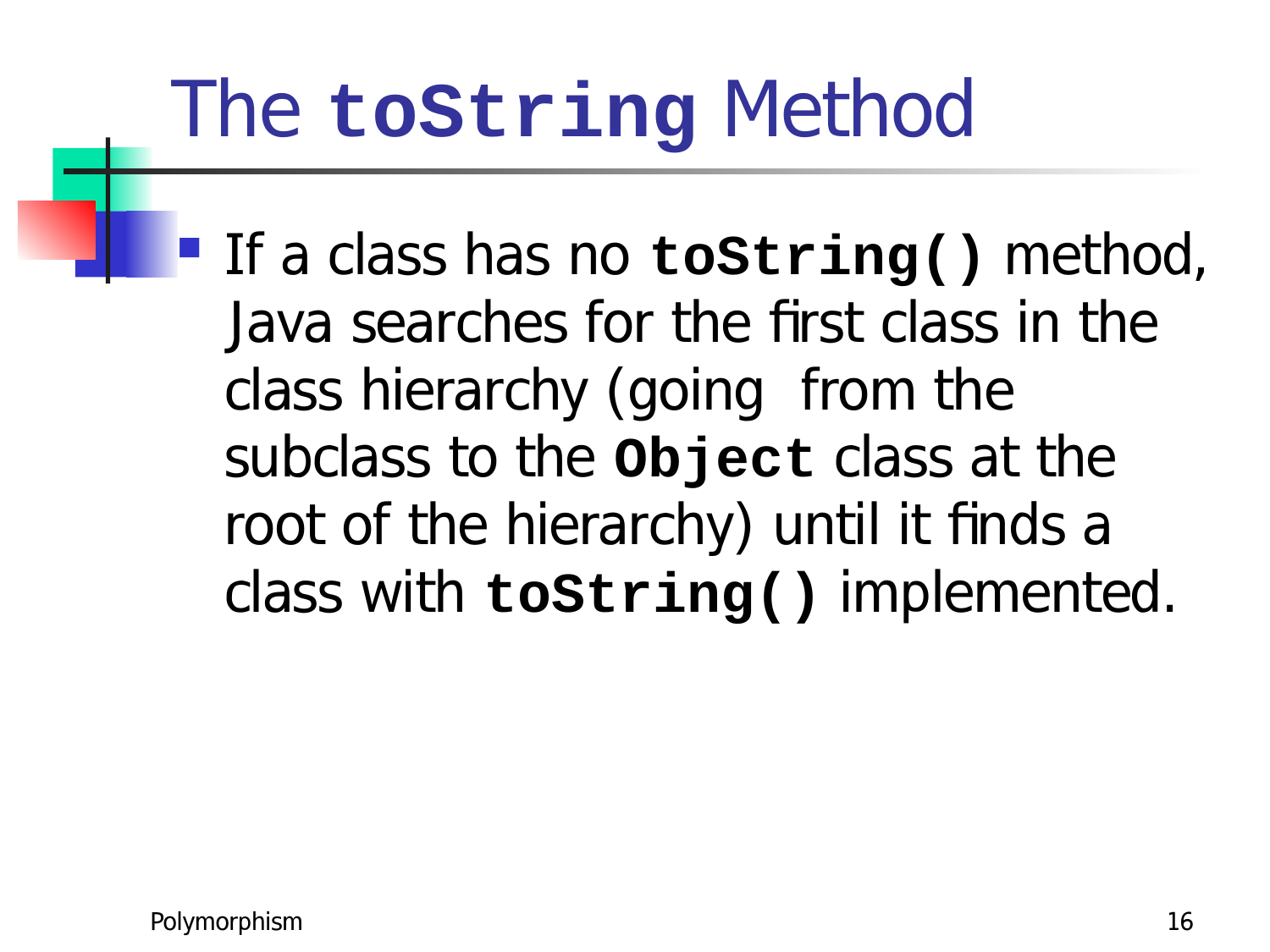

# The toString Method
If a class has no toString() method, Java searches for the first class in the class hierarchy (going  from the subclass to the Object class at the root of the hierarchy) until it finds a class with toString() implemented.
Polymorphism
16